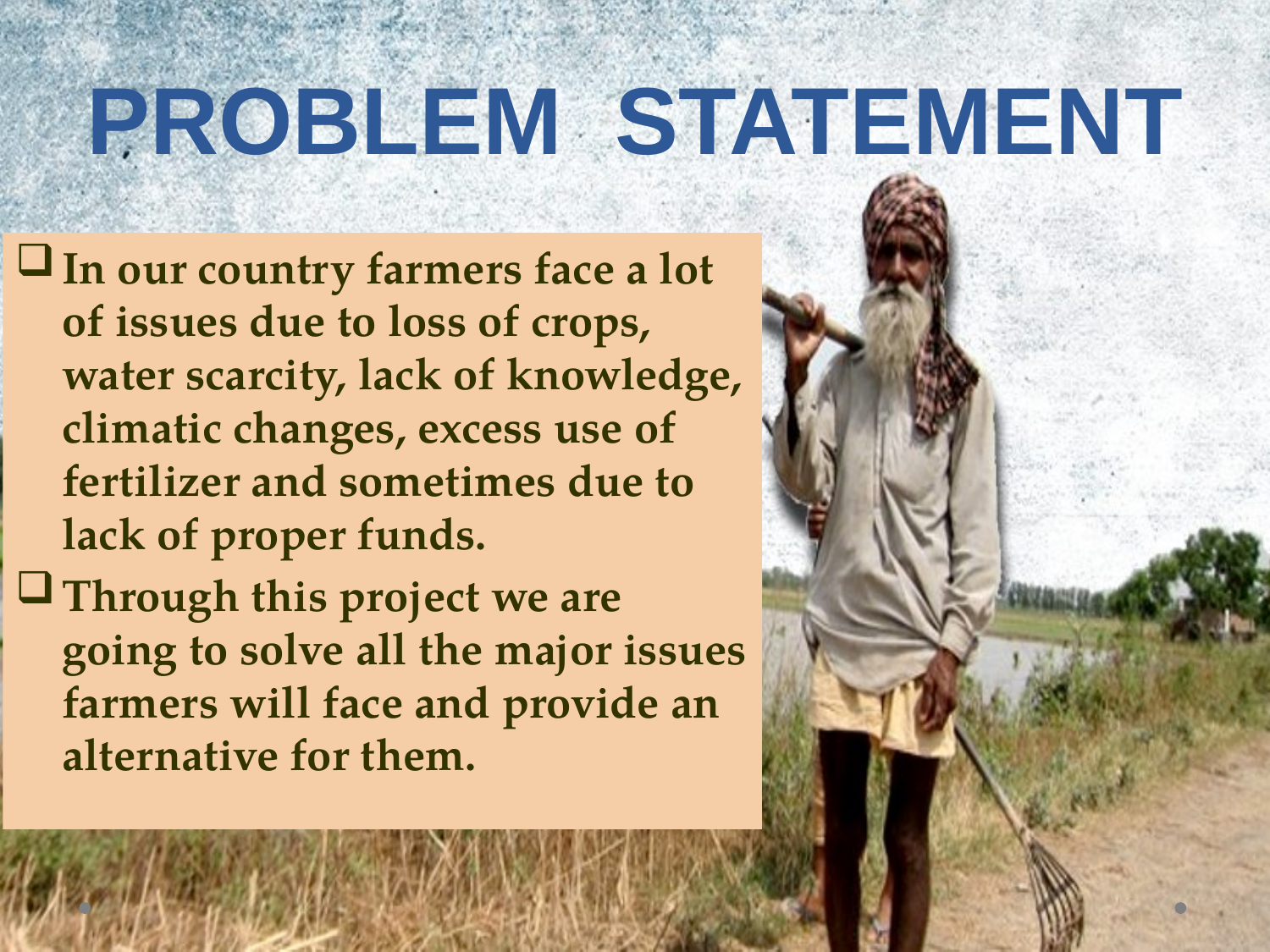

# PROBLEM  STATEMENT
In our country farmers face a lot of issues due to loss of crops, water scarcity, lack of knowledge, climatic changes, excess use of fertilizer and sometimes due to lack of proper funds.
Through this project we are going to solve all the major issues farmers will face and provide an alternative for them.